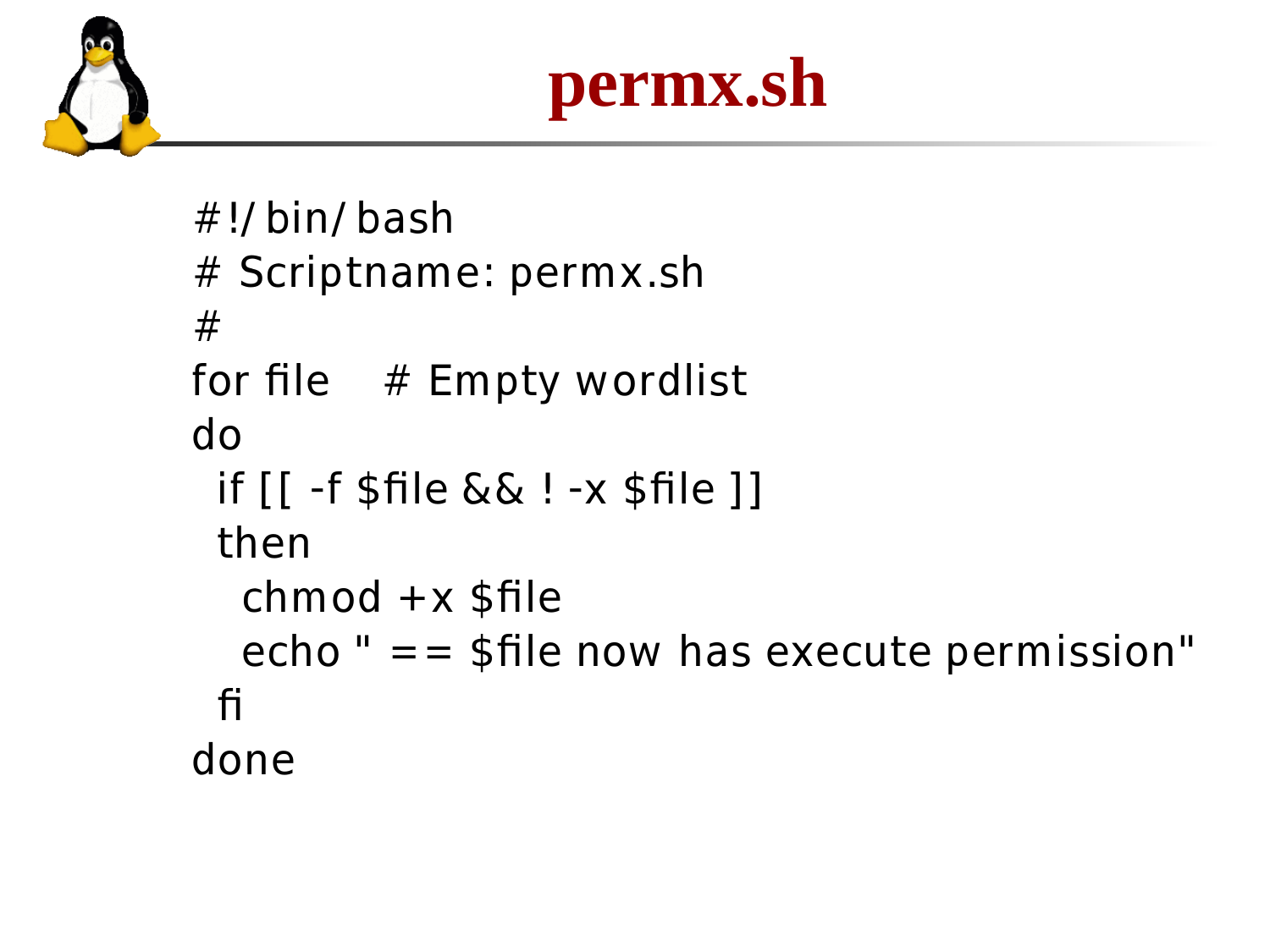

# permx.sh
#!/bin/bash
# Scriptname: permx.sh
#
for file    # Empty wordlist
do
  if [[ -f $file && ! -x $file ]]
  then
    chmod +x $file
    echo " == $file now has execute permission"
  fi
done